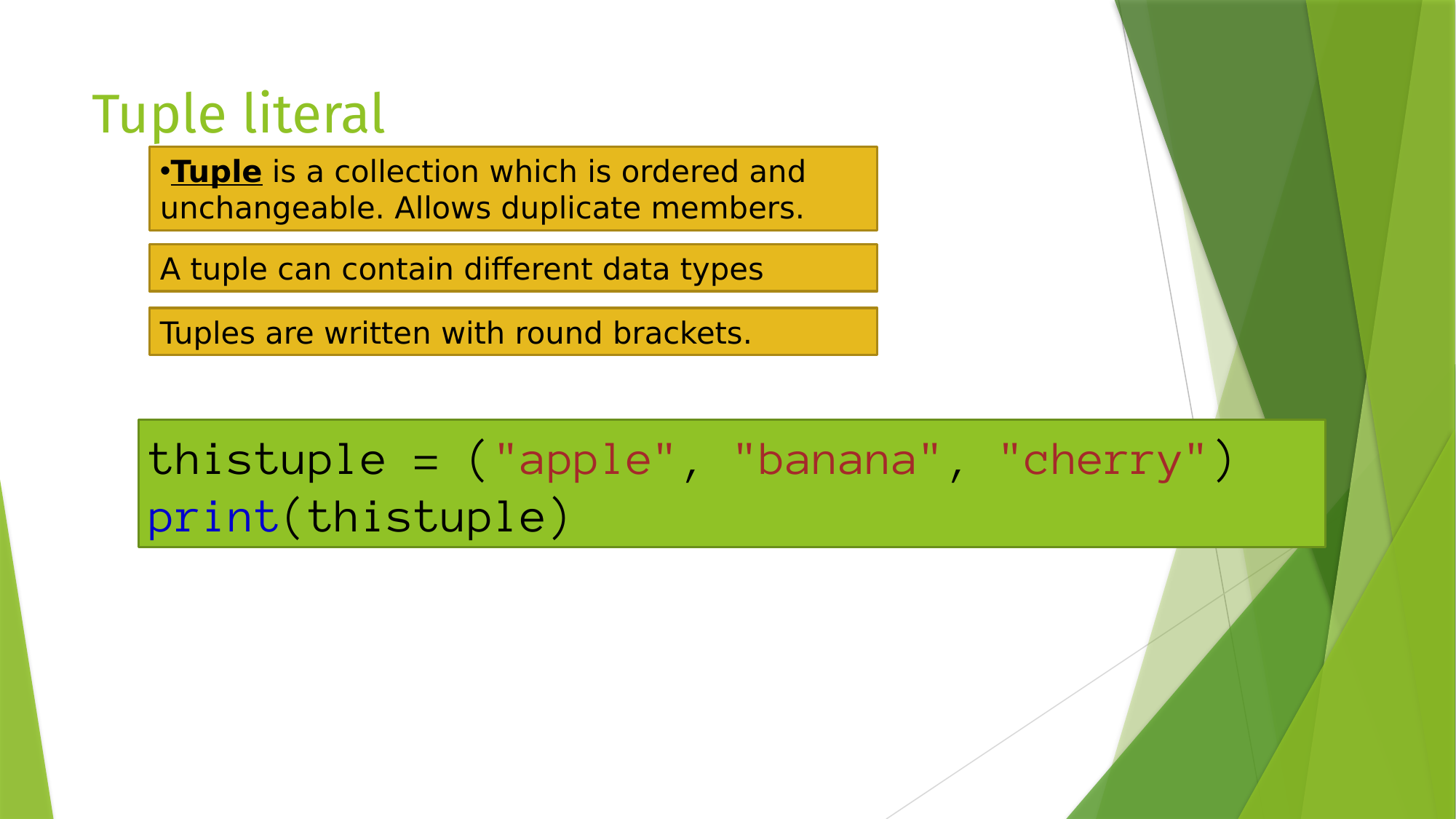

# Tuple literal
Tuple is a collection which is ordered and unchangeable. Allows duplicate members.
A tuple can contain different data types
Tuples are written with round brackets.
thistuple = ("apple", "banana", "cherry")
print(thistuple)